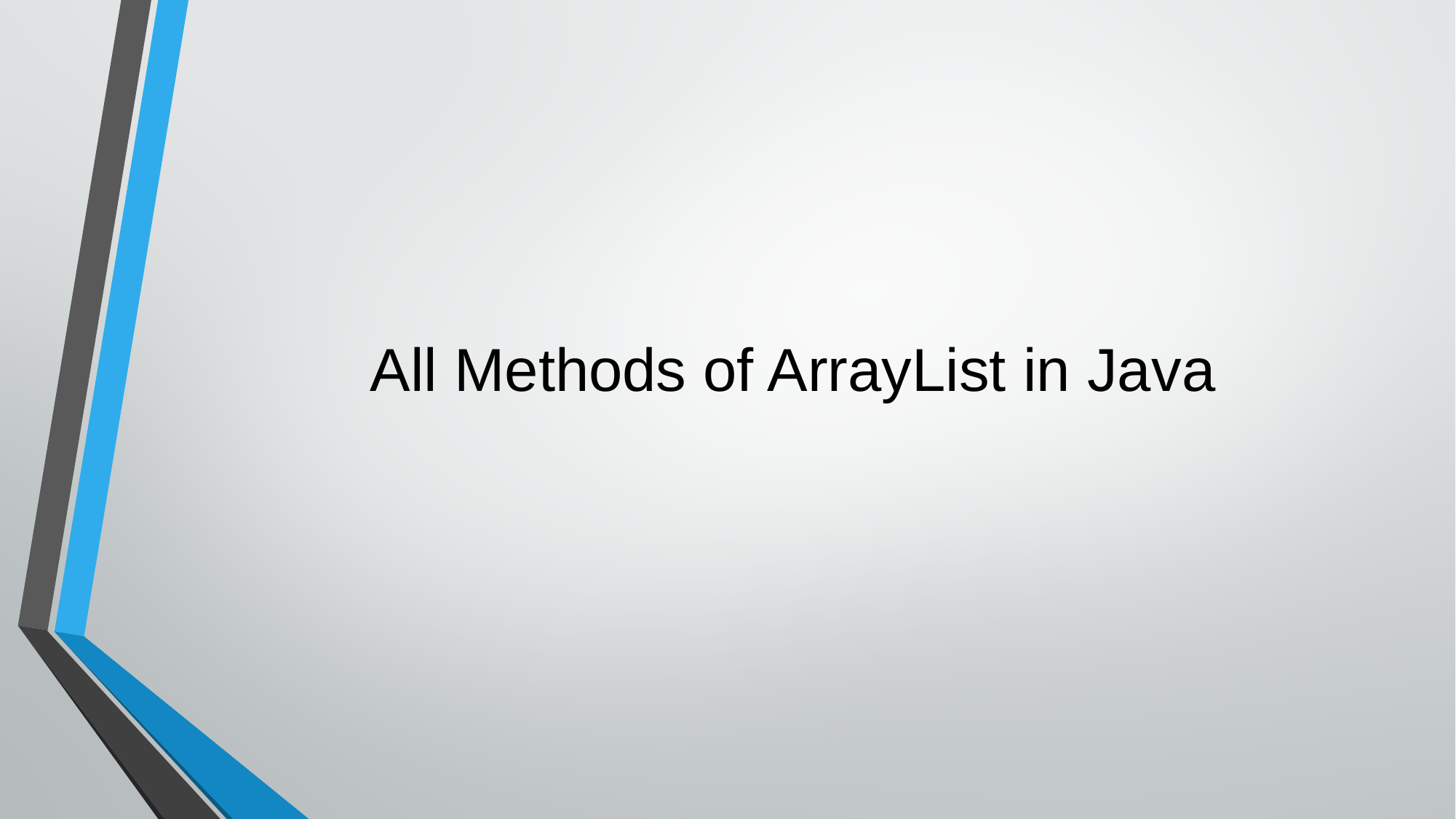

# All Methods of ArrayList in Java